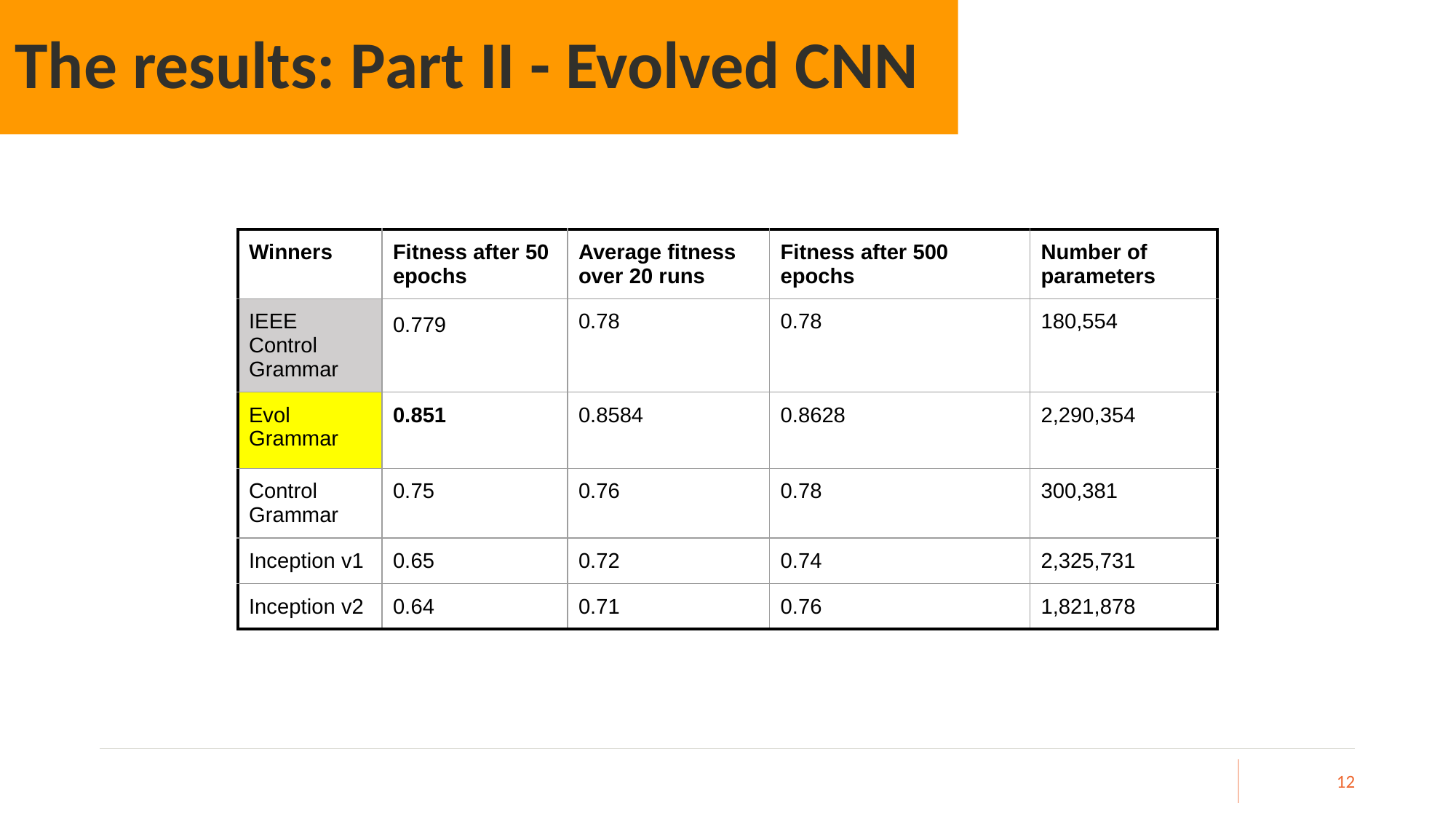

The results: Part II - Evolved CNN
# CNN
| Winners | Fitness after 50 epochs | Average fitness over 20 runs | Fitness after 500 epochs | Number of parameters |
| --- | --- | --- | --- | --- |
| IEEE Control Grammar | 0.779 | 0.78 | 0.78 | 180,554 |
| Evol Grammar | 0.851 | 0.8584 | 0.8628 | 2,290,354 |
| Control Grammar | 0.75 | 0.76 | 0.78 | 300,381 |
| Inception v1 | 0.65 | 0.72 | 0.74 | 2,325,731 |
| Inception v2 | 0.64 | 0.71 | 0.76 | 1,821,878 |
12